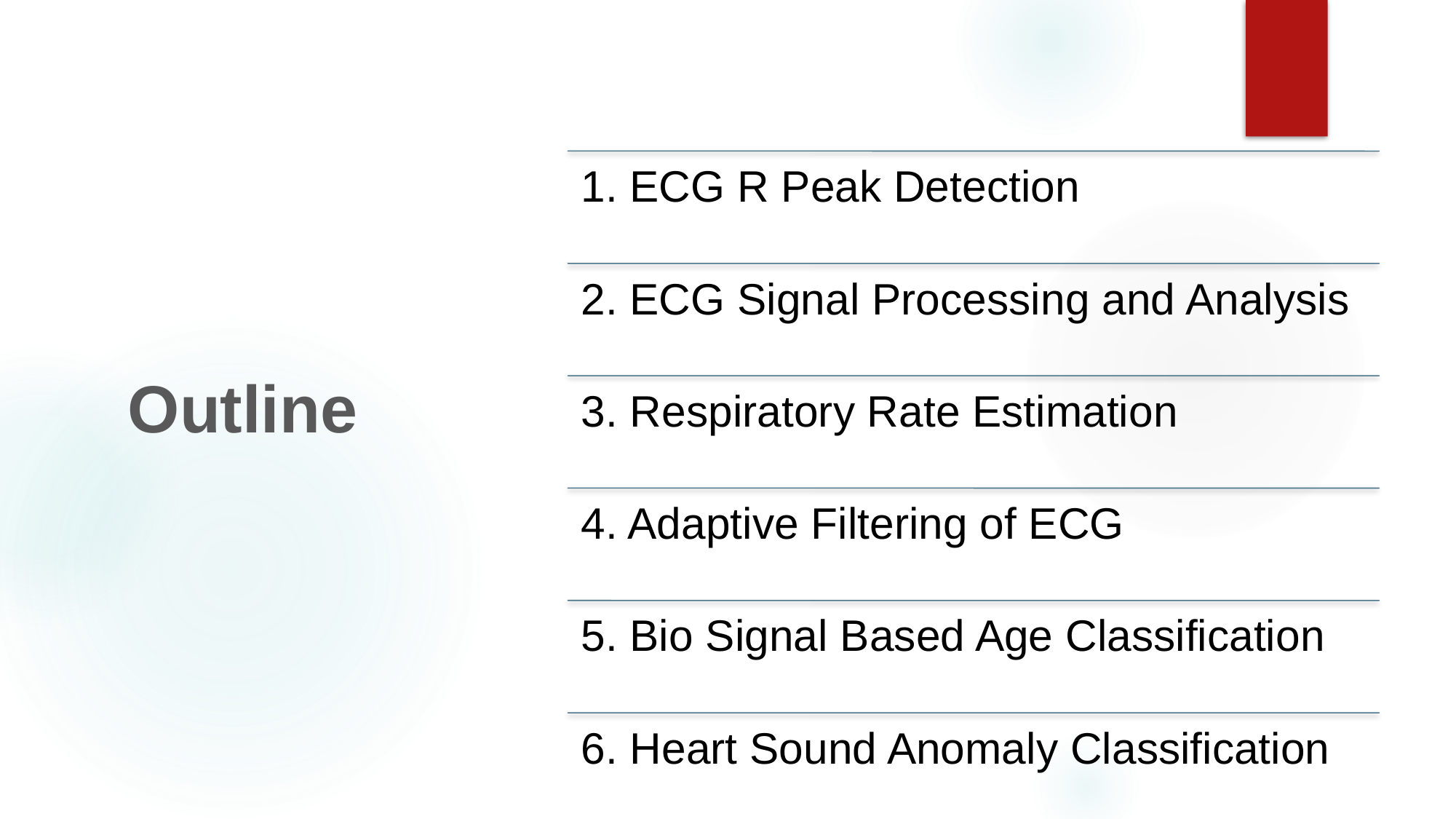

# Outline
1. ECG R Peak Detection
2. ECG Signal Processing and Analysis
3. Respiratory Rate Estimation
4. Adaptive Filtering of ECG
5. Bio Signal Based Age Classification
6. Heart Sound Anomaly Classification